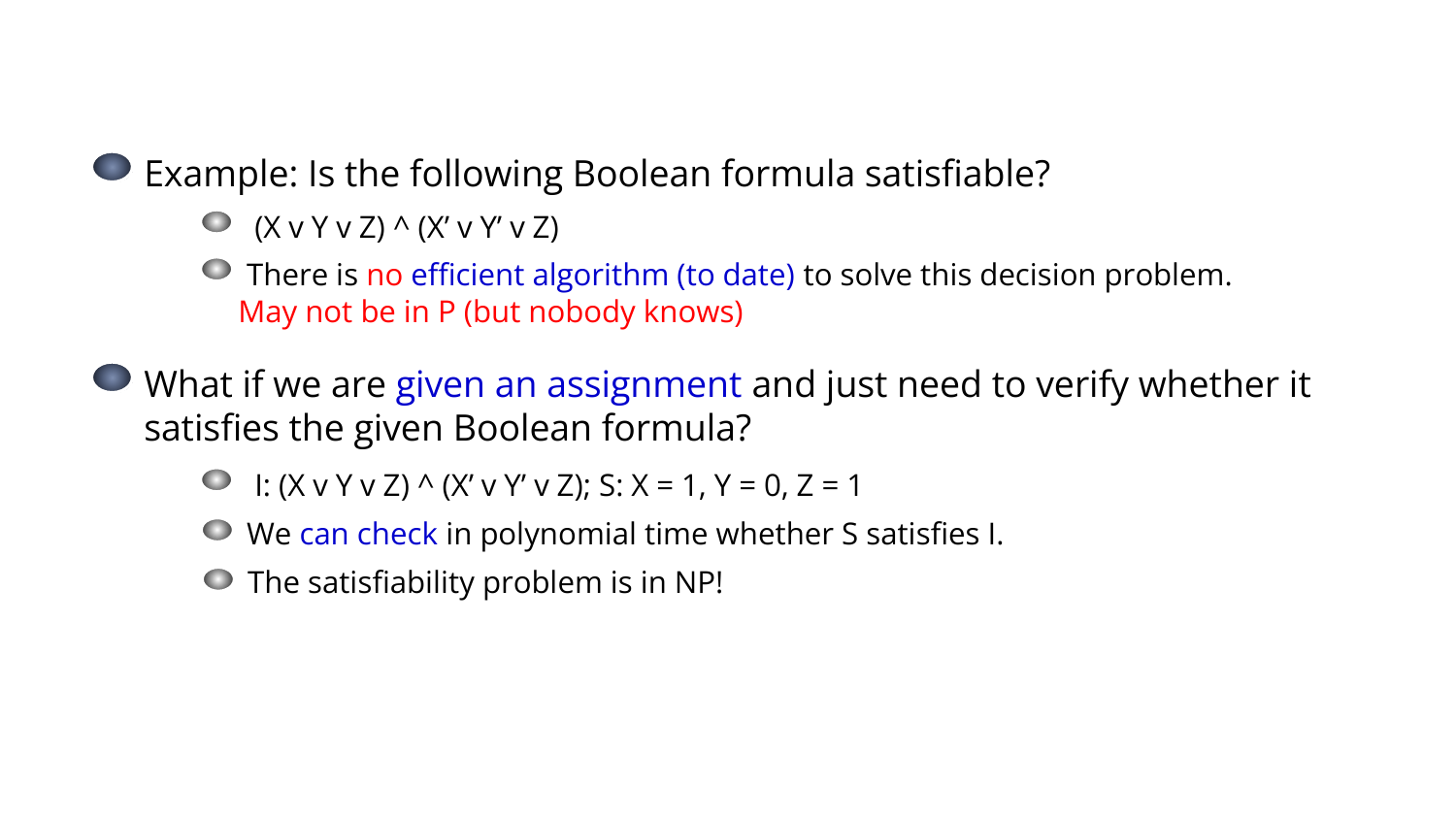

Example: Is the following Boolean formula satisfiable?

  (X v Y v Z) ^ (X’ v Y’ v Z)

 There is no efficient algorithm (to date) to solve this decision problem. May not be in P (but nobody knows)

What if we are given an assignment and just need to verify whether it satisfies the given Boolean formula?

  I: (X v Y v Z) ^ (X’ v Y’ v Z); S: X = 1, Y = 0, Z = 1

 We can check in polynomial time whether S satisfies I.

 The satisfiability problem is in NP!